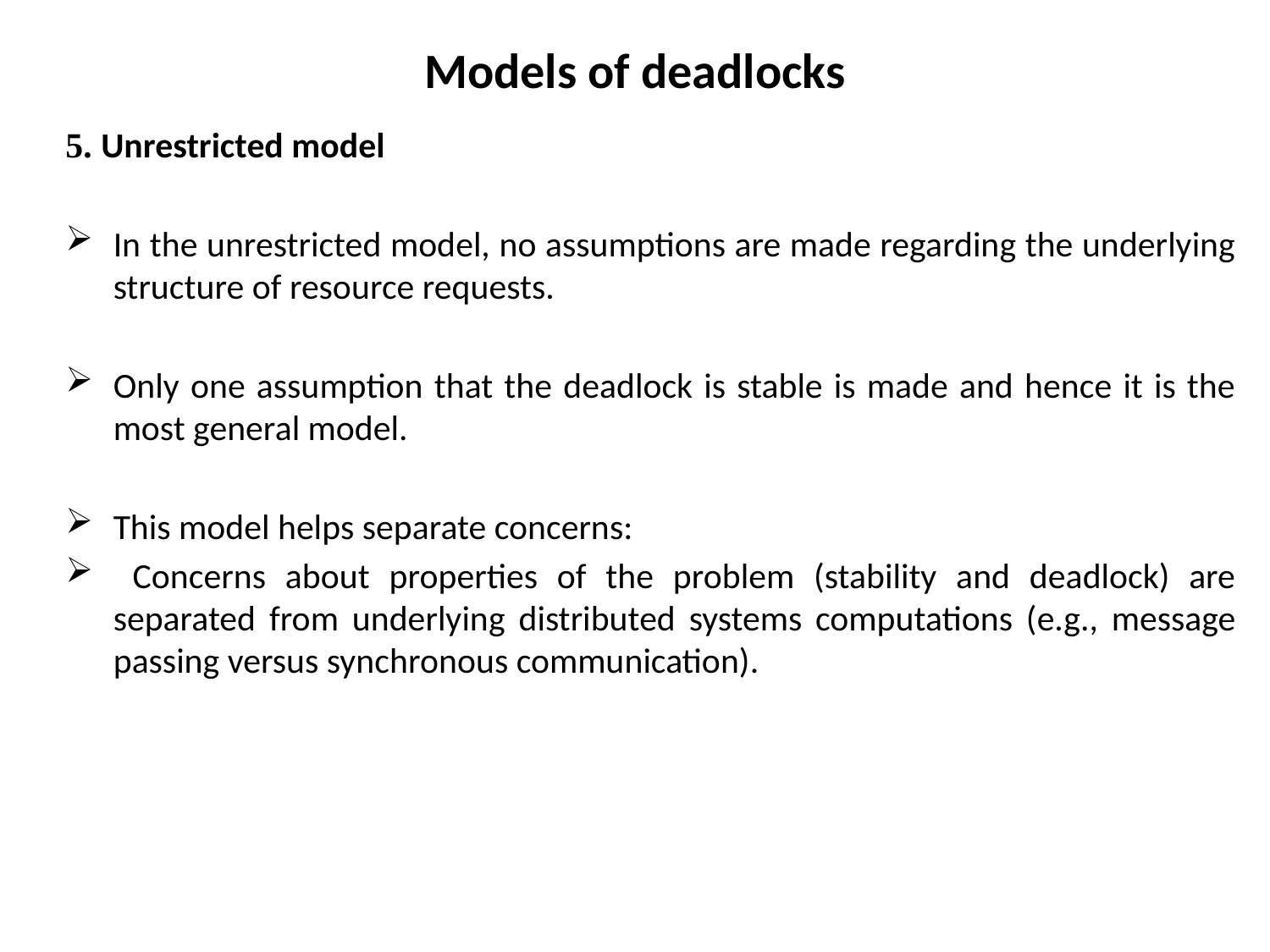

# Models of deadlocks
5. Unrestricted model

In the unrestricted model, no assumptions are made regarding the underlying structure of resource requests.

Only one assumption that the deadlock is stable is made and hence it is the most general model.

This model helps separate concerns:
 Concerns about properties of the problem (stability and deadlock) are separated from underlying distributed systems computations (e.g., message passing versus synchronous communication).